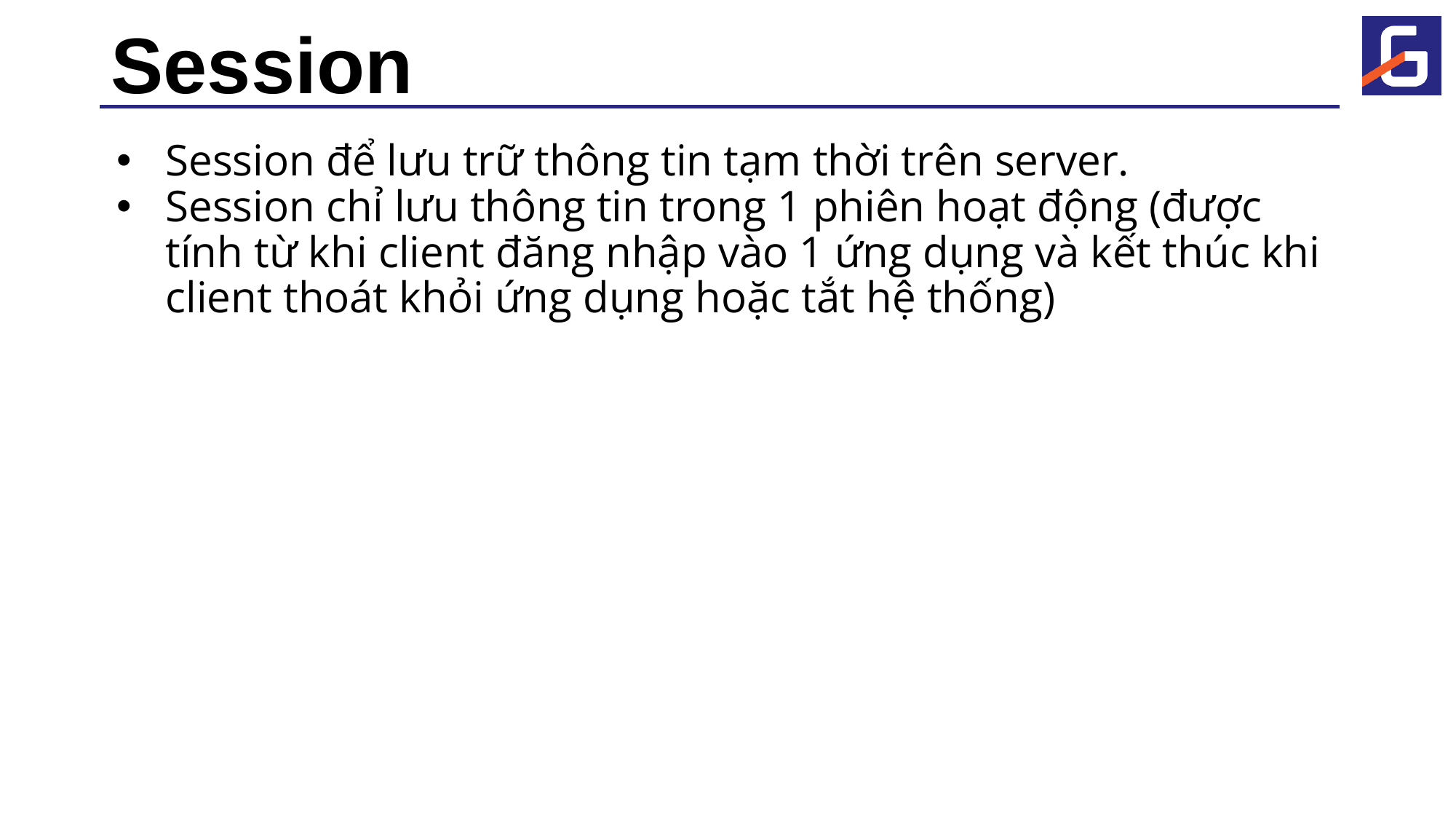

# Session
Session để lưu trữ thông tin tạm thời trên server.
Session chỉ lưu thông tin trong 1 phiên hoạt động (được tính từ khi client đăng nhập vào 1 ứng dụng và kết thúc khi client thoát khỏi ứng dụng hoặc tắt hệ thống)